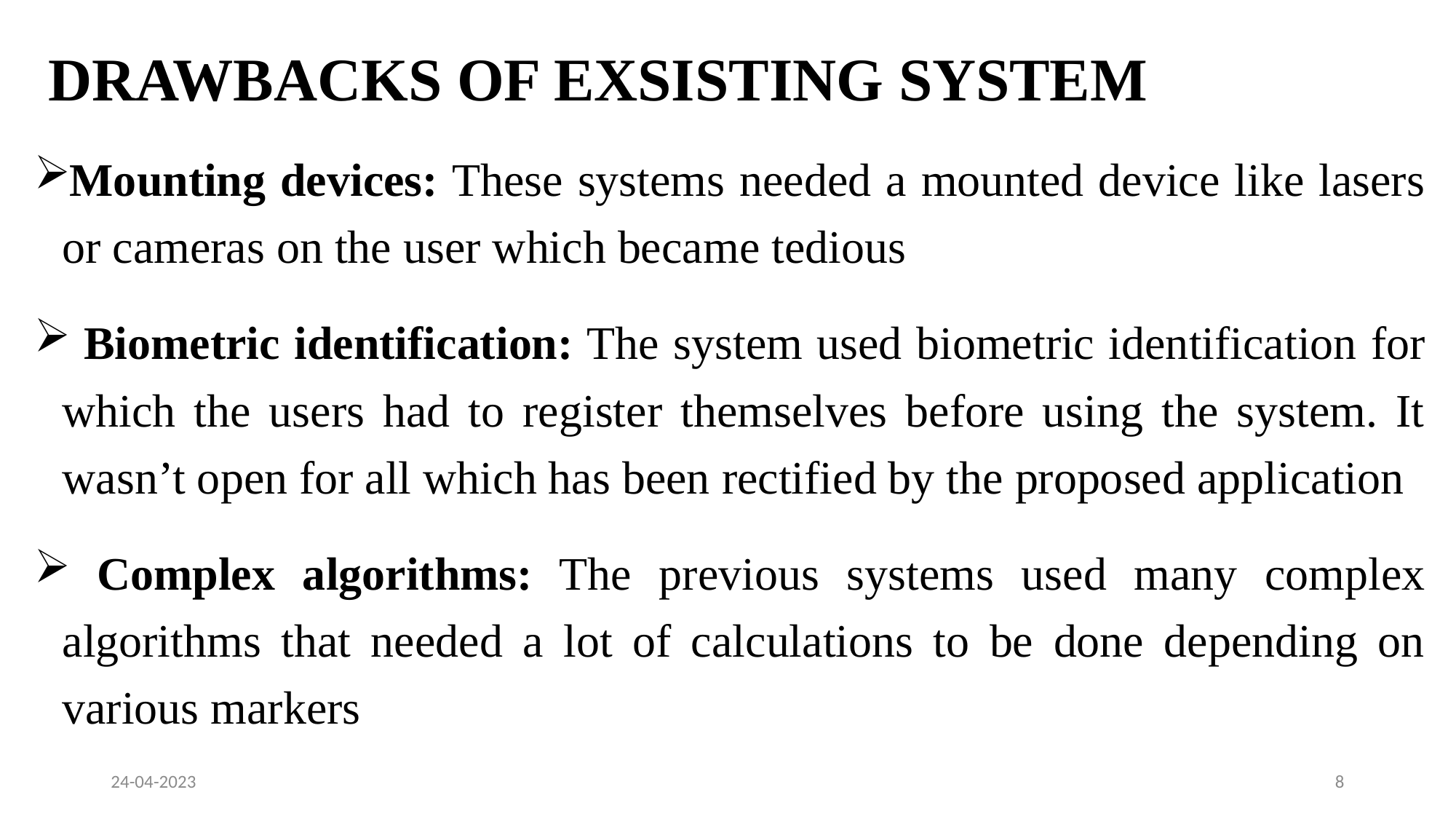

# DRAWBACKS OF EXSISTING SYSTEM
Mounting devices: These systems needed a mounted device like lasers or cameras on the user which became tedious
 Biometric identification: The system used biometric identification for which the users had to register themselves before using the system. It wasn’t open for all which has been rectified by the proposed application
 Complex algorithms: The previous systems used many complex algorithms that needed a lot of calculations to be done depending on various markers

24-04-2023
8